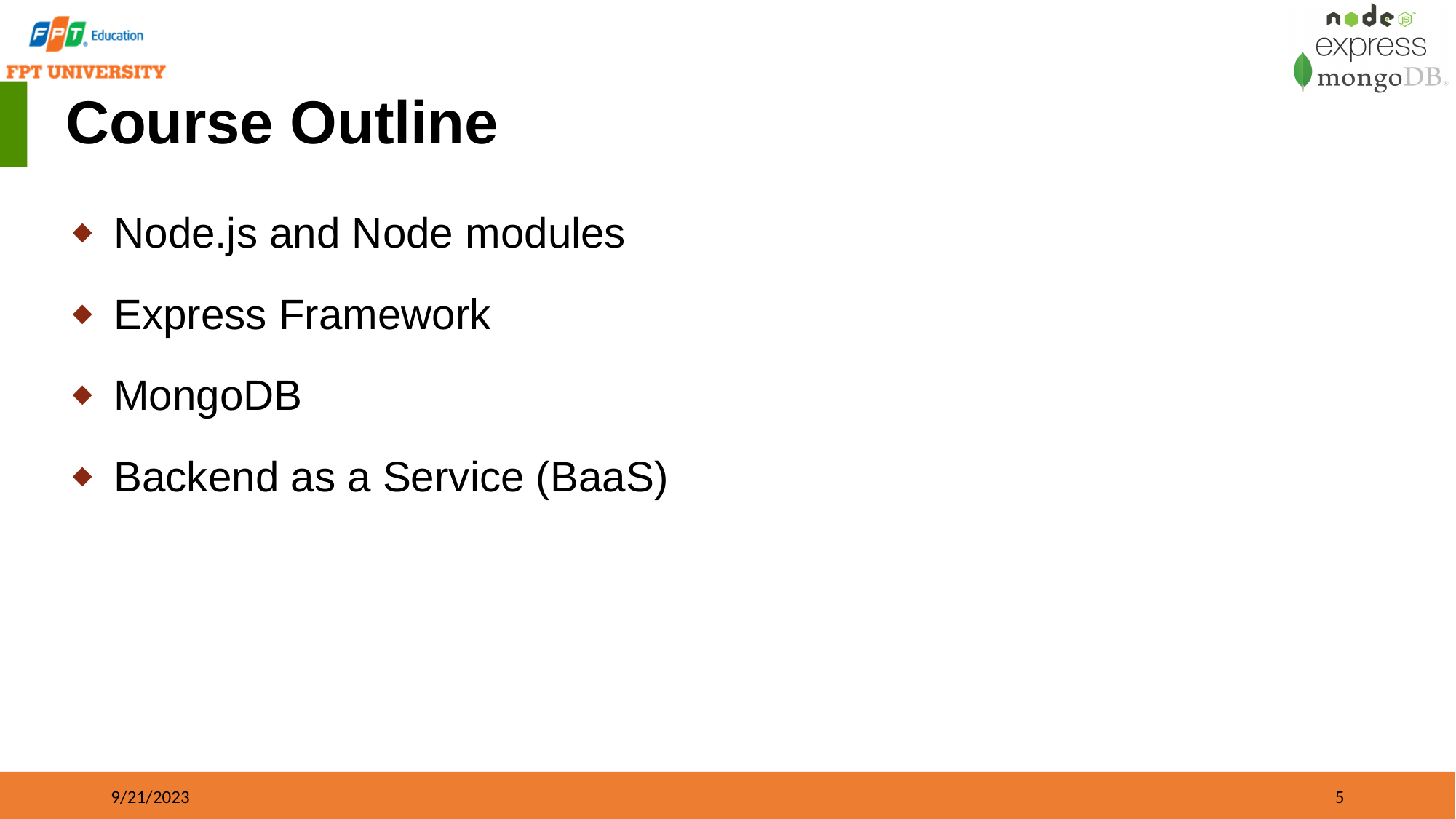

# Course Outline
Node.js and Node modules
Express Framework
MongoDB
Backend as a Service (BaaS)
9/21/2023
5